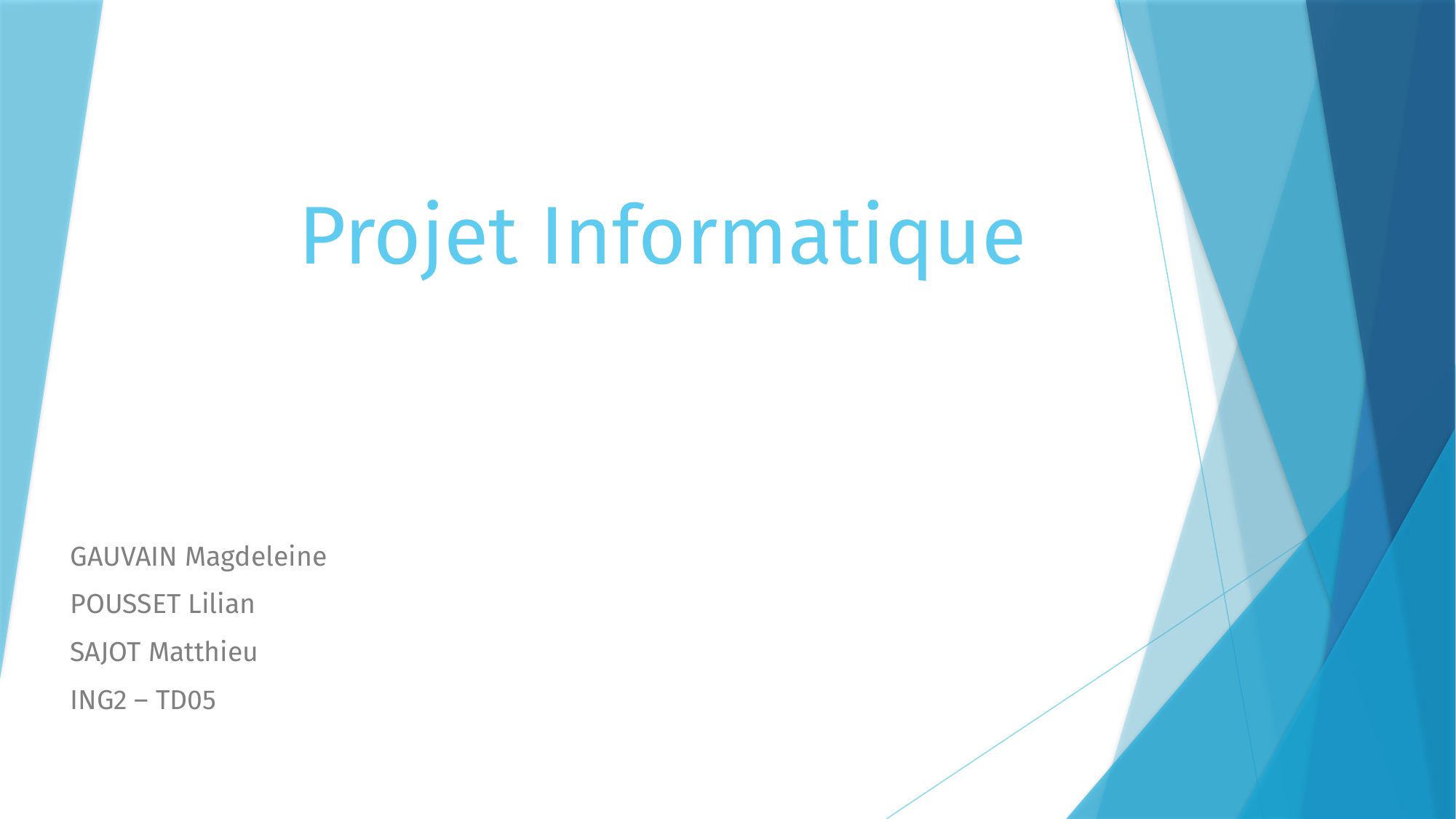

# Projet Informatique
GAUVAIN Magdeleine
POUSSET Lilian
SAJOT Matthieu
ING2 – TD05